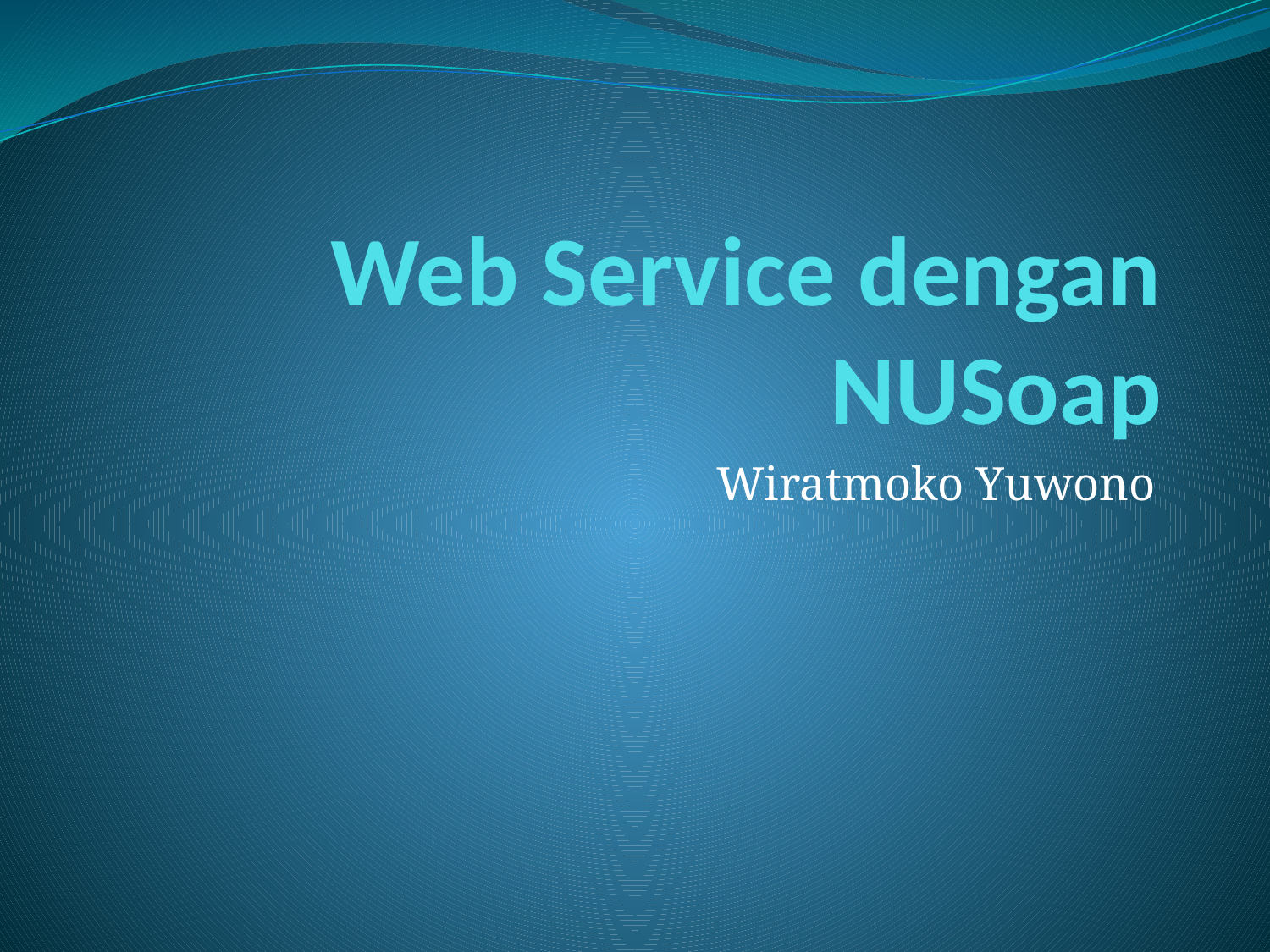

# Web Service dengan NUSoap
Wiratmoko Yuwono